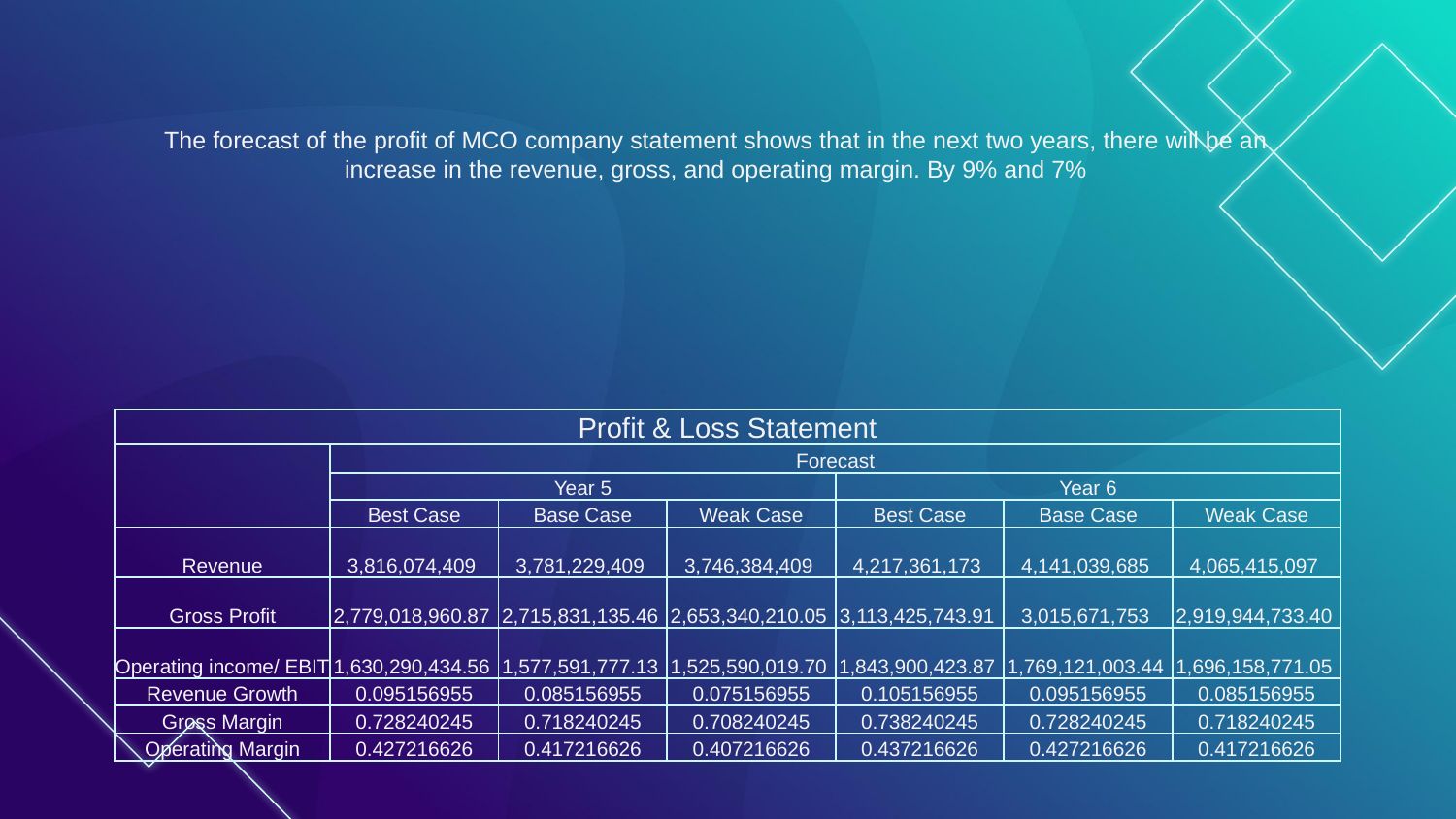

The forecast of the profit of MCO company statement shows that in the next two years, there will be an increase in the revenue, gross, and operating margin. By 9% and 7%
| Profit & Loss Statement |  |  |  |  |  |  |
| --- | --- | --- | --- | --- | --- | --- |
|  | Forecast |  |  |  |  |  |
|  | Year 5 |  |  | Year 6 |  |  |
|  | Best Case | Base Case | Weak Case | Best Case | Base Case | Weak Case |
| Revenue | 3,816,074,409 | 3,781,229,409 | 3,746,384,409 | 4,217,361,173 | 4,141,039,685 | 4,065,415,097 |
| Gross Profit | 2,779,018,960.87 | 2,715,831,135.46 | 2,653,340,210.05 | 3,113,425,743.91 | 3,015,671,753 | 2,919,944,733.40 |
| Operating income/ EBIT | 1,630,290,434.56 | 1,577,591,777.13 | 1,525,590,019.70 | 1,843,900,423.87 | 1,769,121,003.44 | 1,696,158,771.05 |
| Revenue Growth | 0.095156955 | 0.085156955 | 0.075156955 | 0.105156955 | 0.095156955 | 0.085156955 |
| Gross Margin | 0.728240245 | 0.718240245 | 0.708240245 | 0.738240245 | 0.728240245 | 0.718240245 |
| Operating Margin | 0.427216626 | 0.417216626 | 0.407216626 | 0.437216626 | 0.427216626 | 0.417216626 |